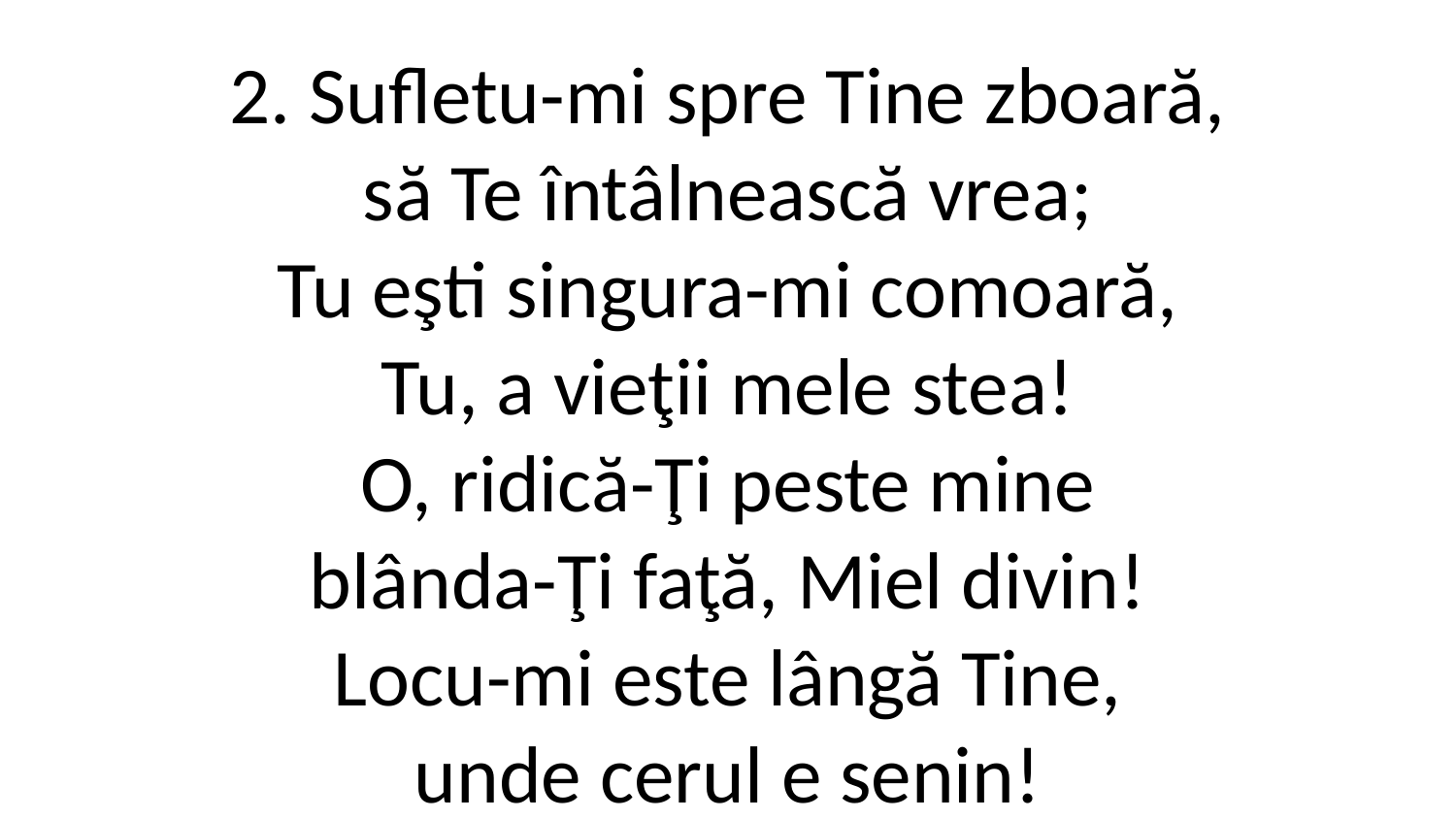

2. Sufletu-mi spre Tine zboară,
să Te întâlnească vrea;
Tu eşti singura-mi comoară,
Tu, a vieţii mele stea!
O, ridică-Ţi peste mine
blânda-Ţi faţă, Miel divin!
Locu-mi este lângă Tine,
unde cerul e senin!